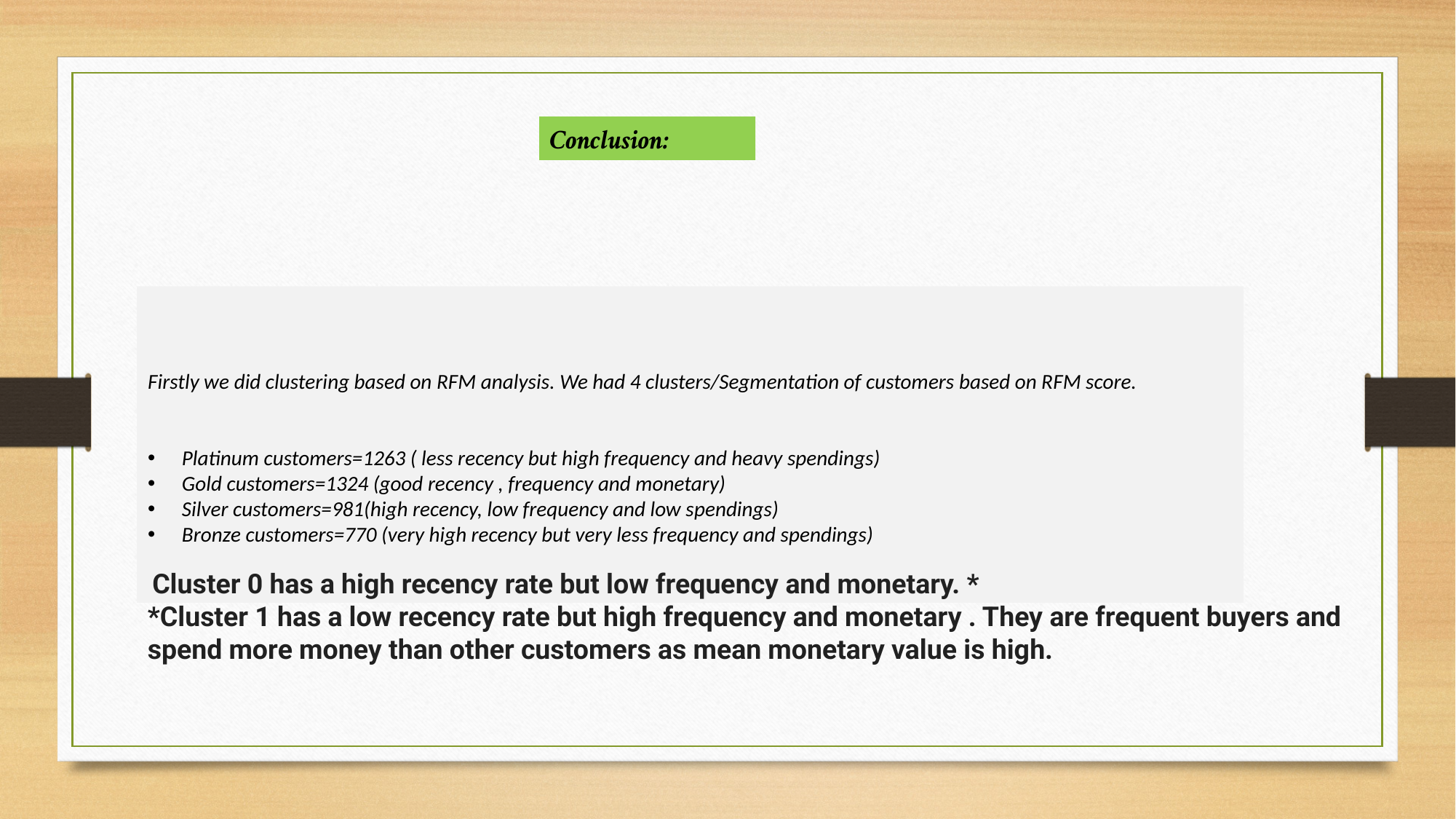

Conclusion:

Firstly we did clustering based on RFM analysis. We had 4 clusters/Segmentation of customers based on RFM score.

Platinum customers=1263 ( less recency but high frequency and heavy spendings)
Gold customers=1324 (good recency , frequency and monetary)
Silver customers=981(high recency, low frequency and low spendings)
Bronze customers=770 (very high recency but very less frequency and spendings)

.
 Cluster 0 has a high recency rate but low frequency and monetary. *
*Cluster 1 has a low recency rate but high frequency and monetary . They are frequent buyers and spend more money than other customers as mean monetary value is high.